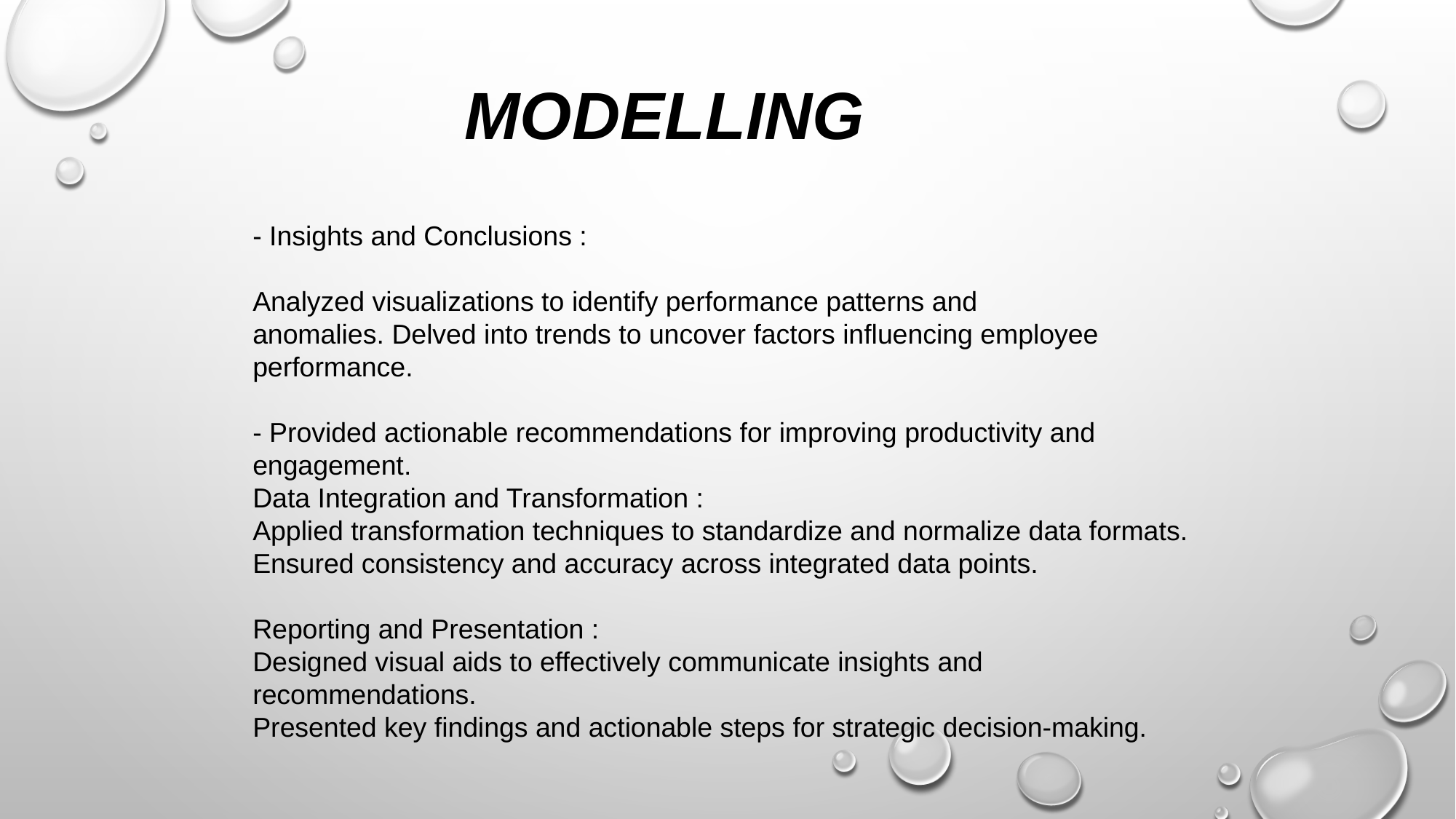

MODELLING
- Insights and Conclusions :

Analyzed visualizations to identify performance patterns and
anomalies. Delved into trends to uncover factors influencing employee
performance.

- Provided actionable recommendations for improving productivity and engagement.
Data Integration and Transformation :
Applied transformation techniques to standardize and normalize data formats.
Ensured consistency and accuracy across integrated data points.

Reporting and Presentation :
Designed visual aids to effectively communicate insights and recommendations.
Presented key findings and actionable steps for strategic decision-making.